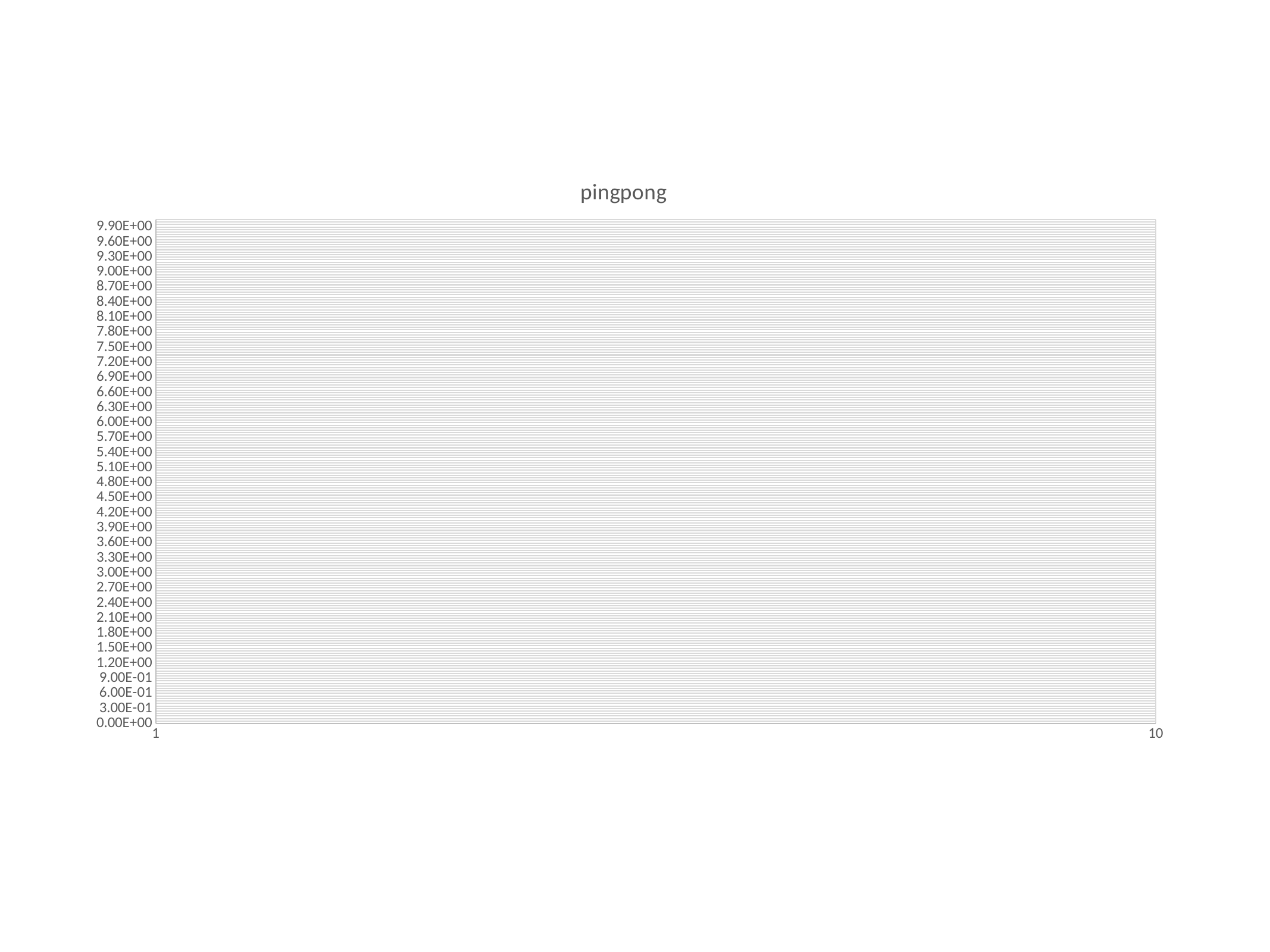

### Chart: pingpong

| Category | Series1 |
|---|---|